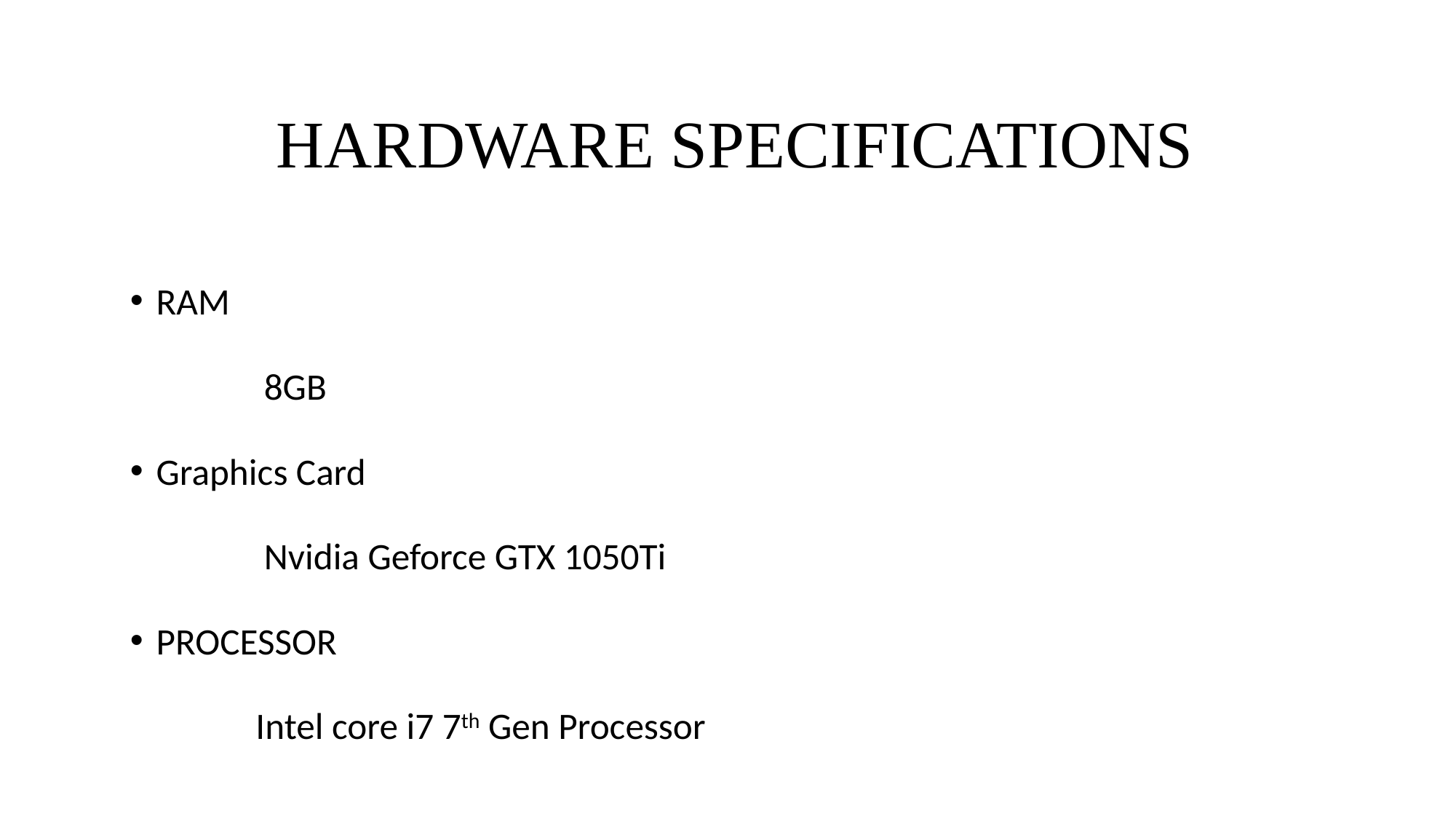

# HARDWARE SPECIFICATIONS
RAM
                8GB
Graphics Card
                Nvidia Geforce GTX 1050Ti
PROCESSOR
               Intel core i7 7th Gen Processor